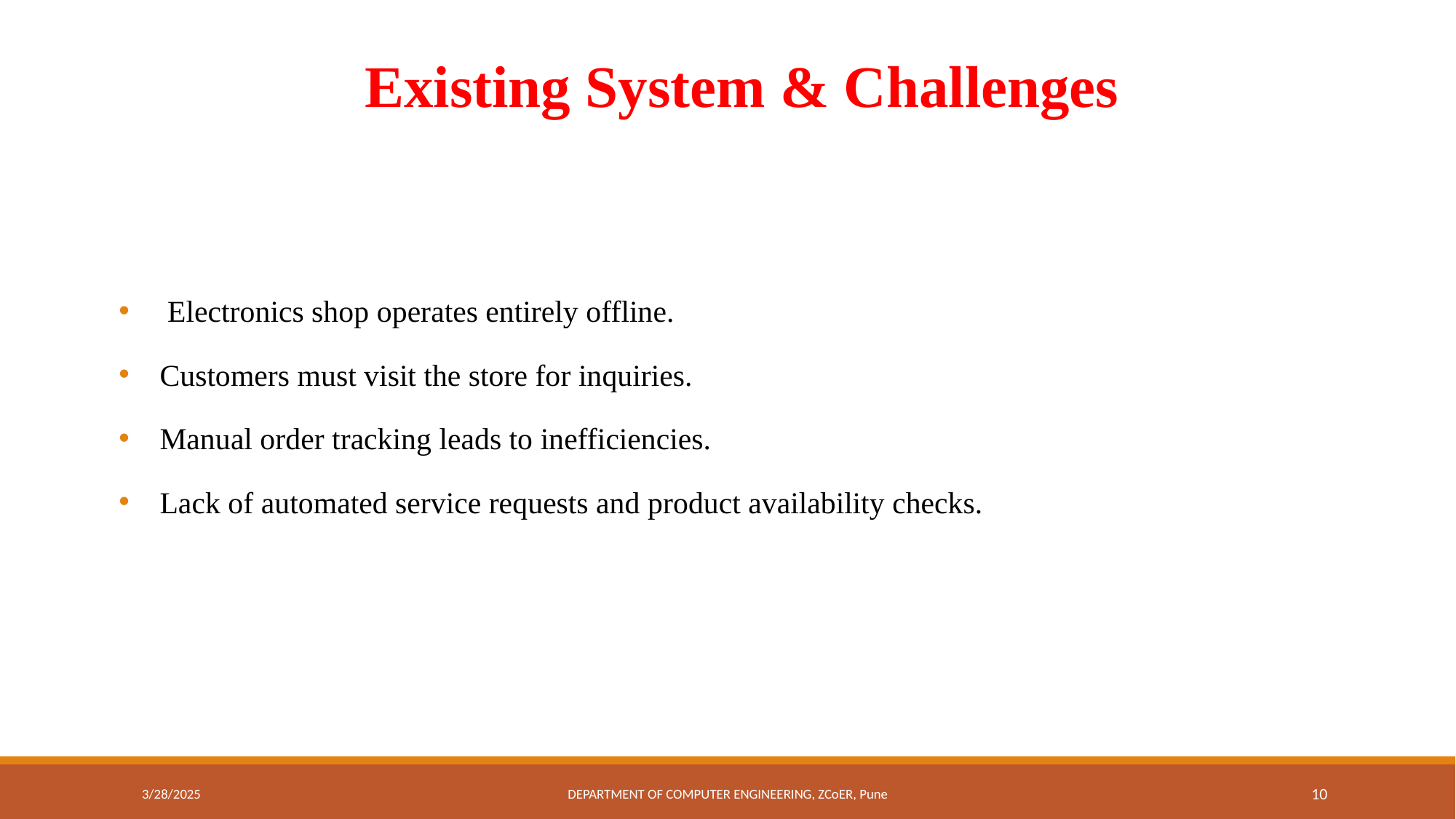

# Existing System & Challenges
 Electronics shop operates entirely offline.
Customers must visit the store for inquiries.
Manual order tracking leads to inefficiencies.
Lack of automated service requests and product availability checks.
3/28/2025
DEPARTMENT OF COMPUTER ENGINEERING, ZCoER, Pune
10